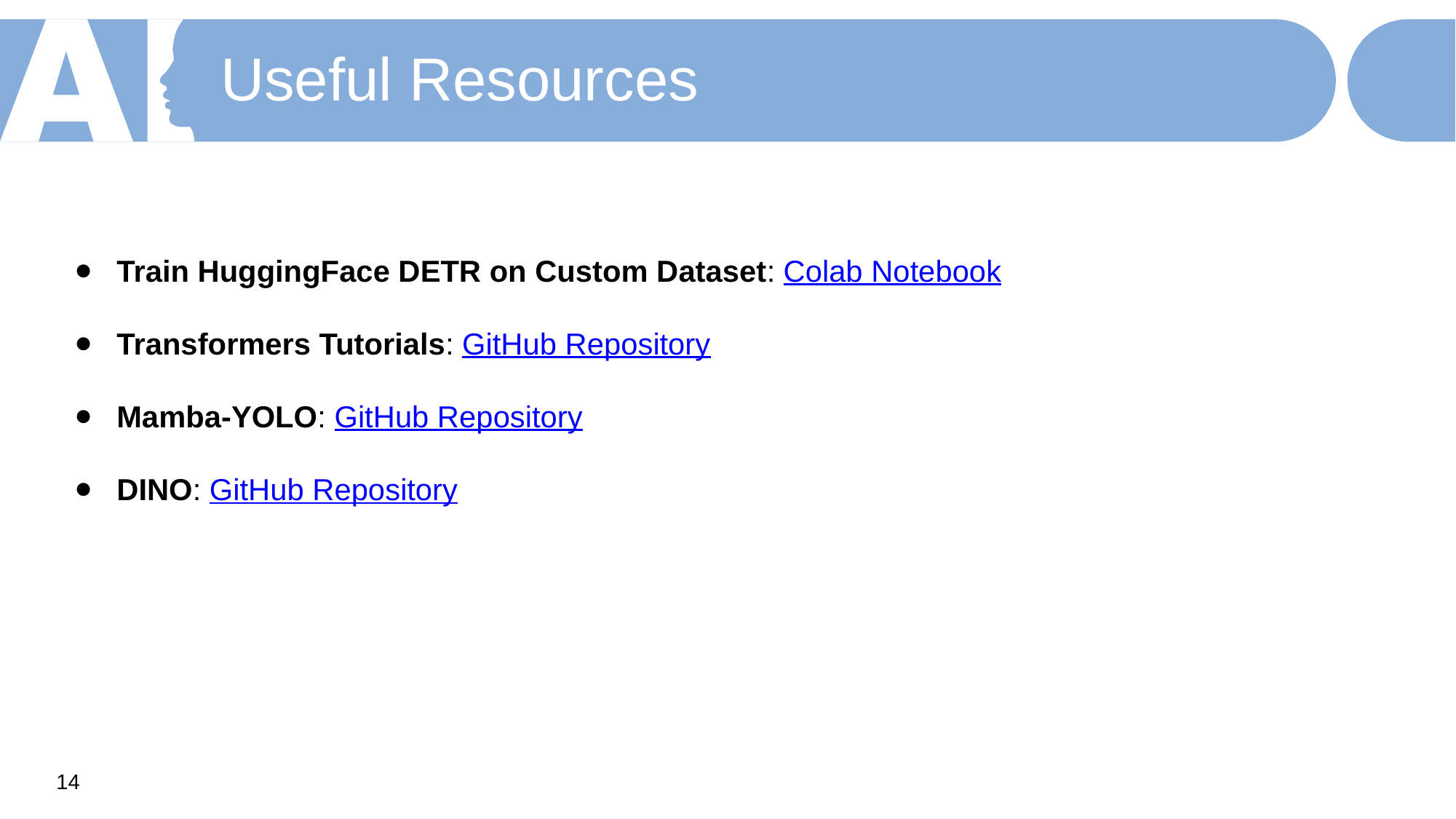

Useful Resources
Train HuggingFace DETR on Custom Dataset: Colab Notebook
Transformers Tutorials: GitHub Repository
Mamba-YOLO: GitHub Repository
DINO: GitHub Repository
14